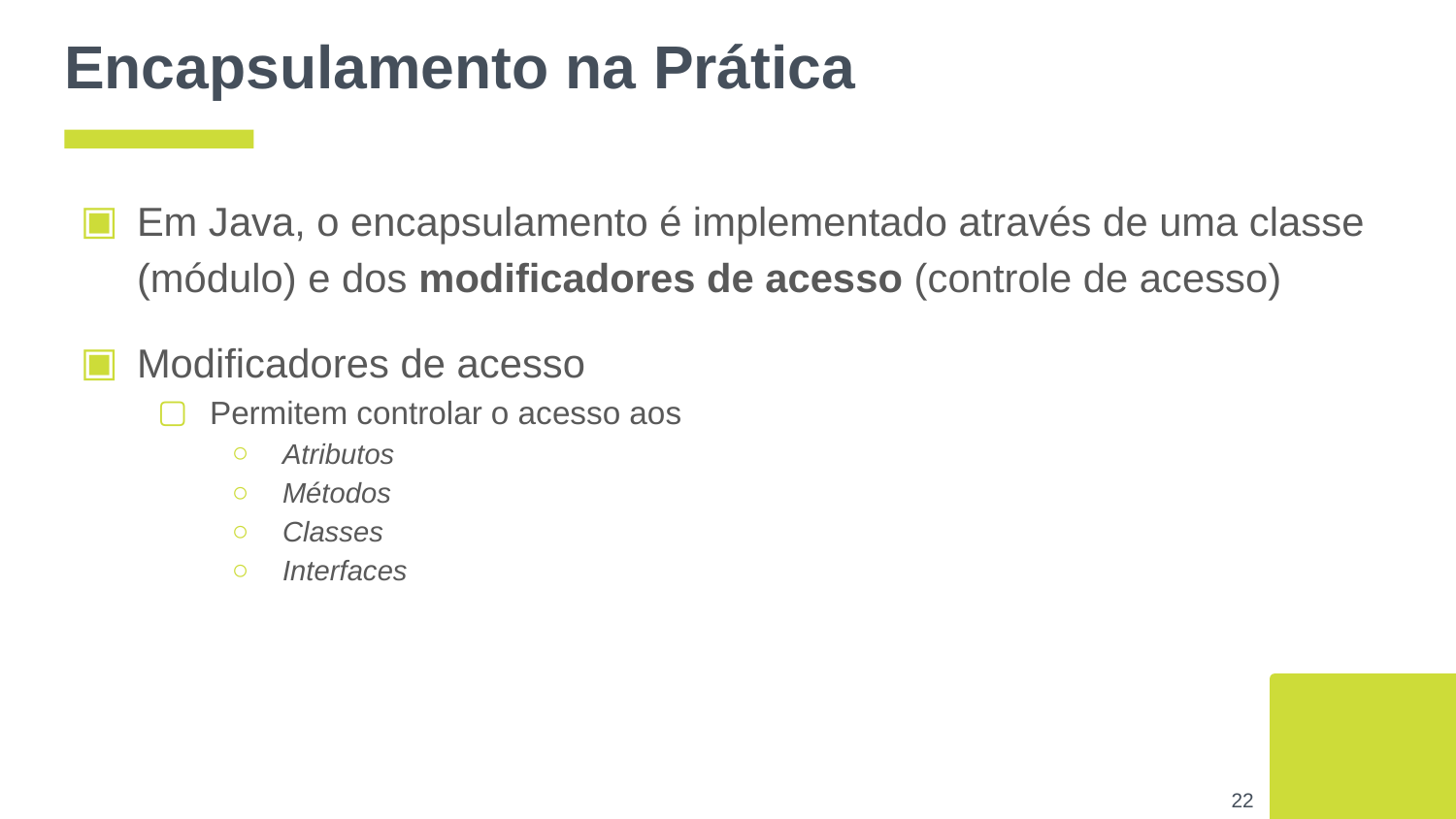

# Encapsulamento na Prática
Em Java, o encapsulamento é implementado através de uma classe (módulo) e dos modificadores de acesso (controle de acesso)
Modificadores de acesso
Permitem controlar o acesso aos
Atributos
Métodos
Classes
Interfaces
22